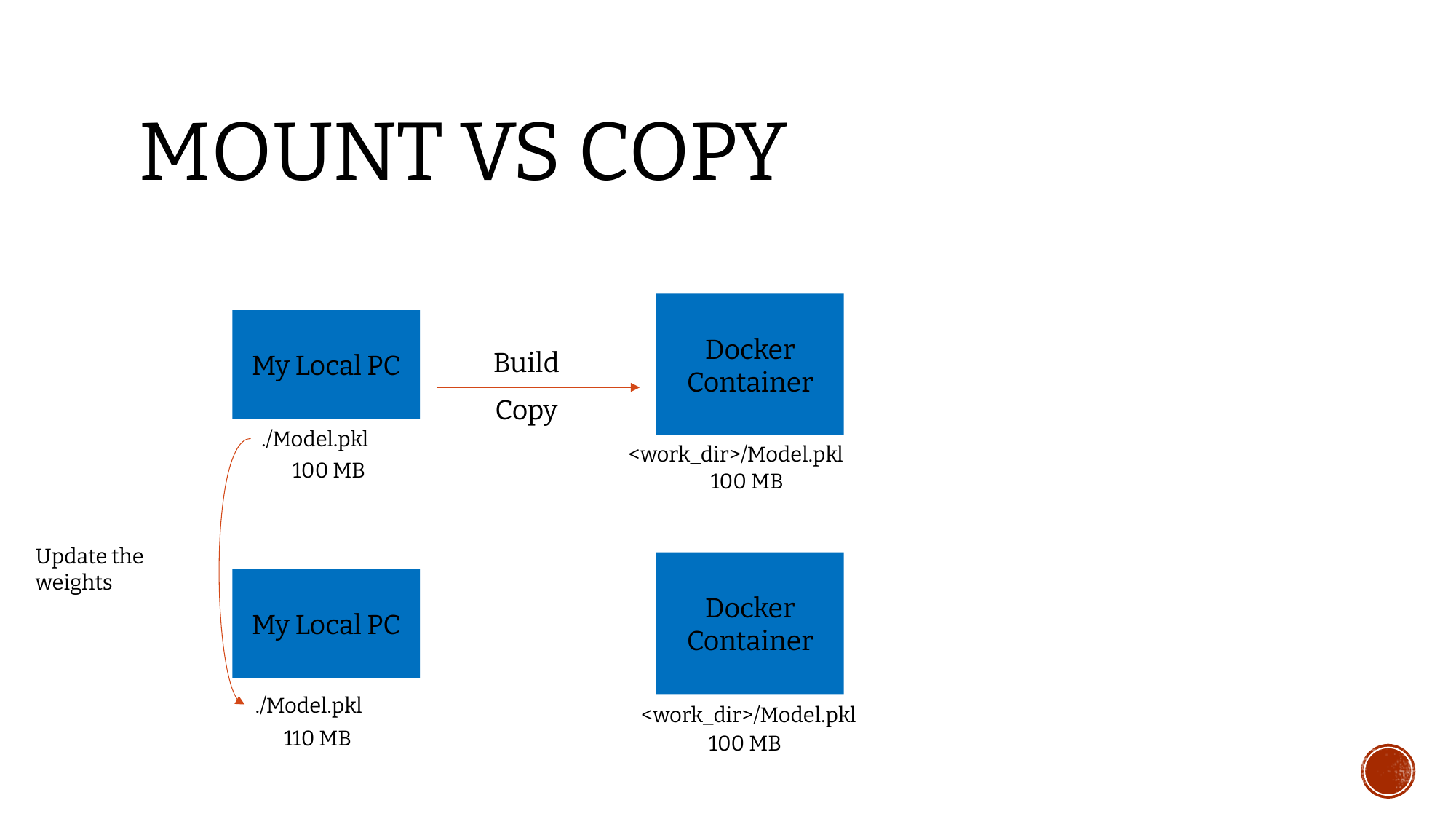

# Mount VS COPY

Docker Container

My Local PC

Build
Copy
./Model.pkl
<work_dir>/Model.pkl
100 MB
100 MB
Update the weights

Docker Container

My Local PC

./Model.pkl
<work_dir>/Model.pkl
110 MB
100 MB